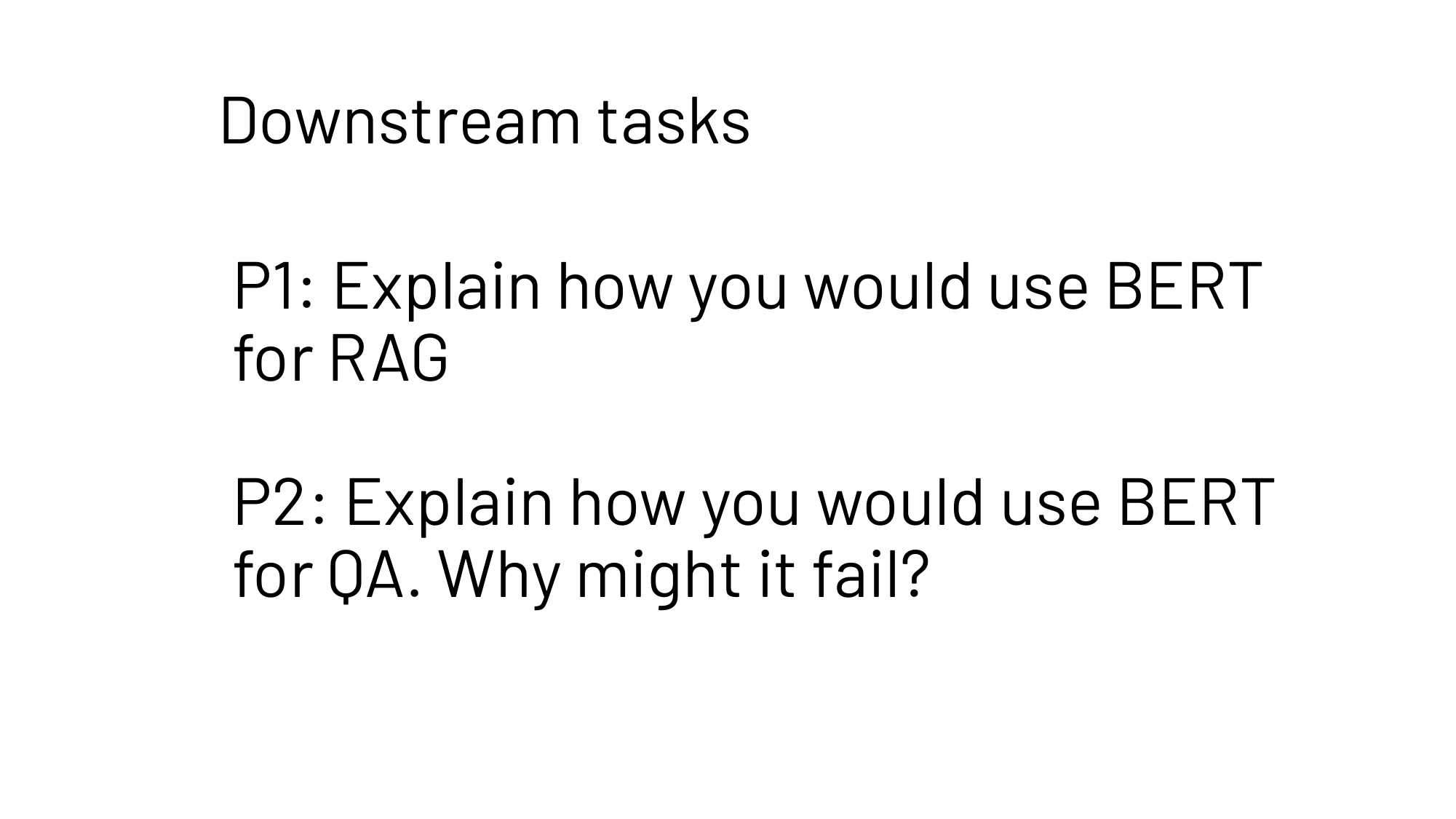

Downstream tasks
P1: Explain how you would use BERT for RAG

P2: Explain how you would use BERT for QA. Why might it fail?